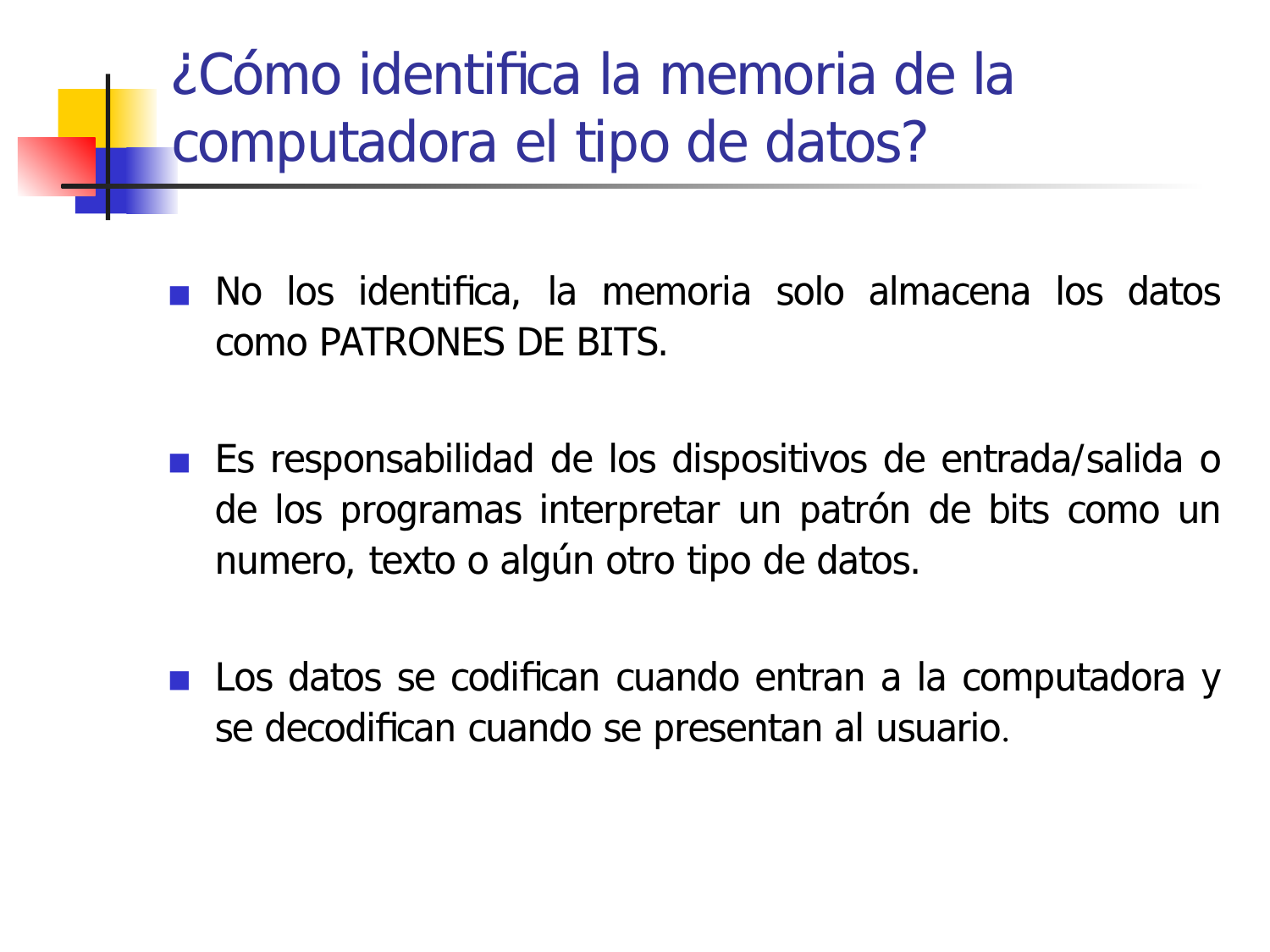

# ¿Cómo identifica la memoria de la computadora el tipo de datos?
No los identifica, la memoria solo almacena los datos como PATRONES DE BITS.

Es responsabilidad de los dispositivos de entrada/salida o de los programas interpretar un patrón de bits como un numero, texto o algún otro tipo de datos.

Los datos se codifican cuando entran a la computadora y se decodifican cuando se presentan al usuario.